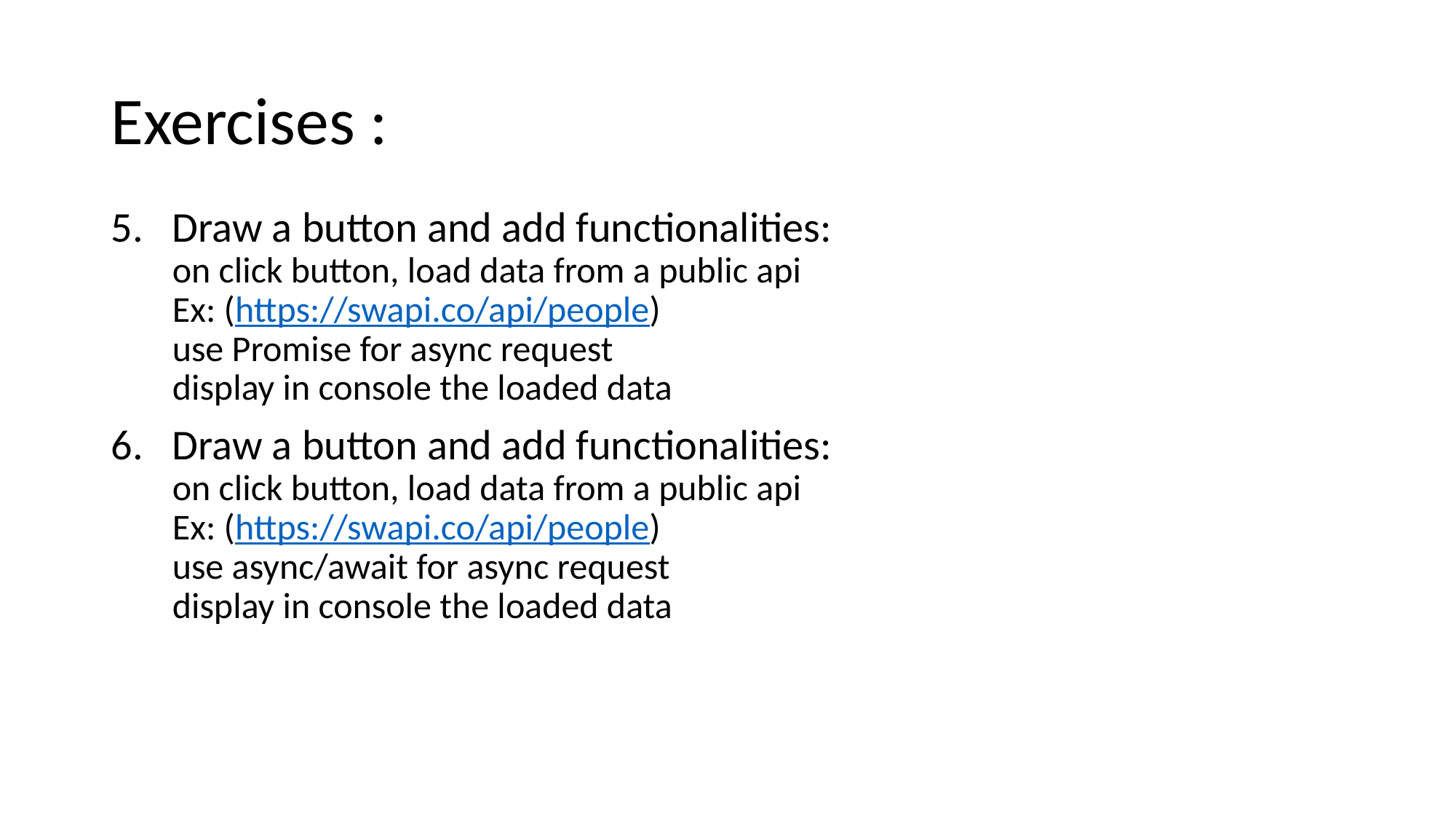

# Exercises :
Draw a button and add functionalities:
on click button, load data from a public api
Ex: (https://swapi.co/api/people)
use Promise for async request
display in console the loaded data
Draw a button and add functionalities:
on click button, load data from a public api
Ex: (https://swapi.co/api/people)
use async/await for async request
display in console the loaded data